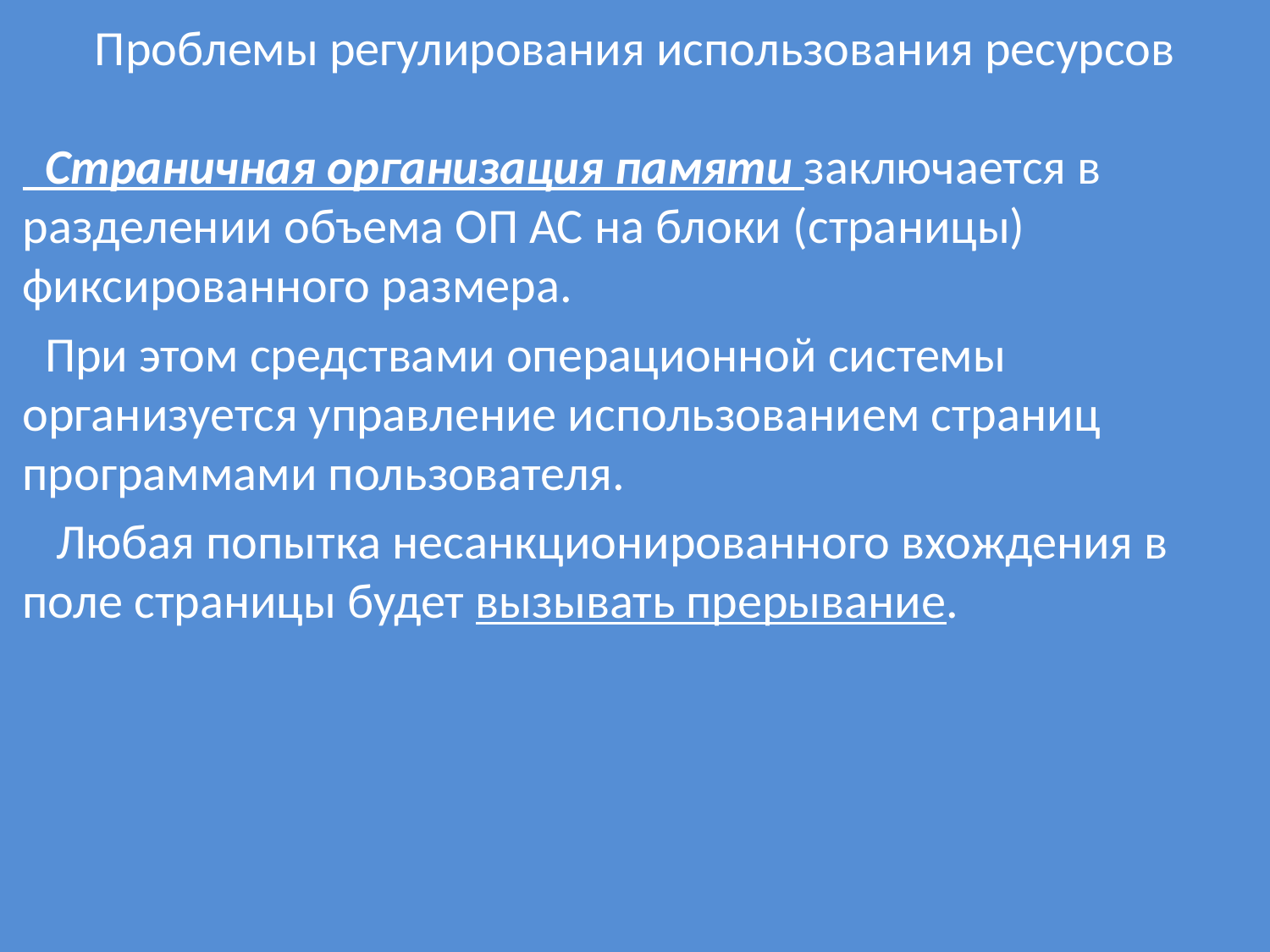

# Проблемы регулирования использования ресурсов

  Страничная организация памяти заключается в разделении объема ОП АС на блоки (страницы) фиксированного размера.
  При этом средствами операционной системы организуется управление использованием страниц программами пользователя.
   Любая попытка несанкционированного вхождения в поле страницы будет вызывать прерывание.